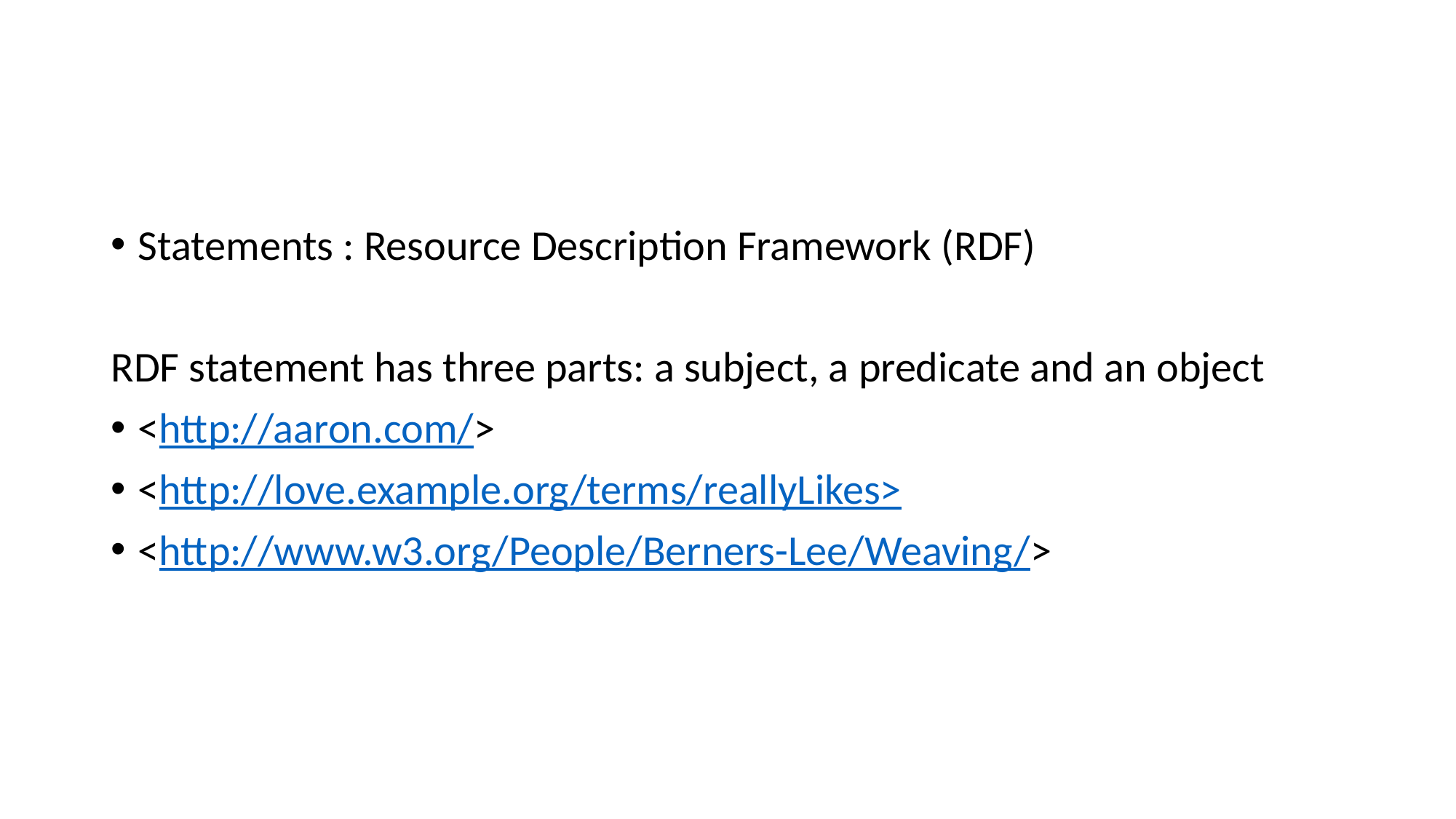

#
Statements : Resource Description Framework (RDF)

RDF statement has three parts: a subject, a predicate and an object
<http://aaron.com/>
<http://love.example.org/terms/reallyLikes>
<http://www.w3.org/People/Berners-Lee/Weaving/>